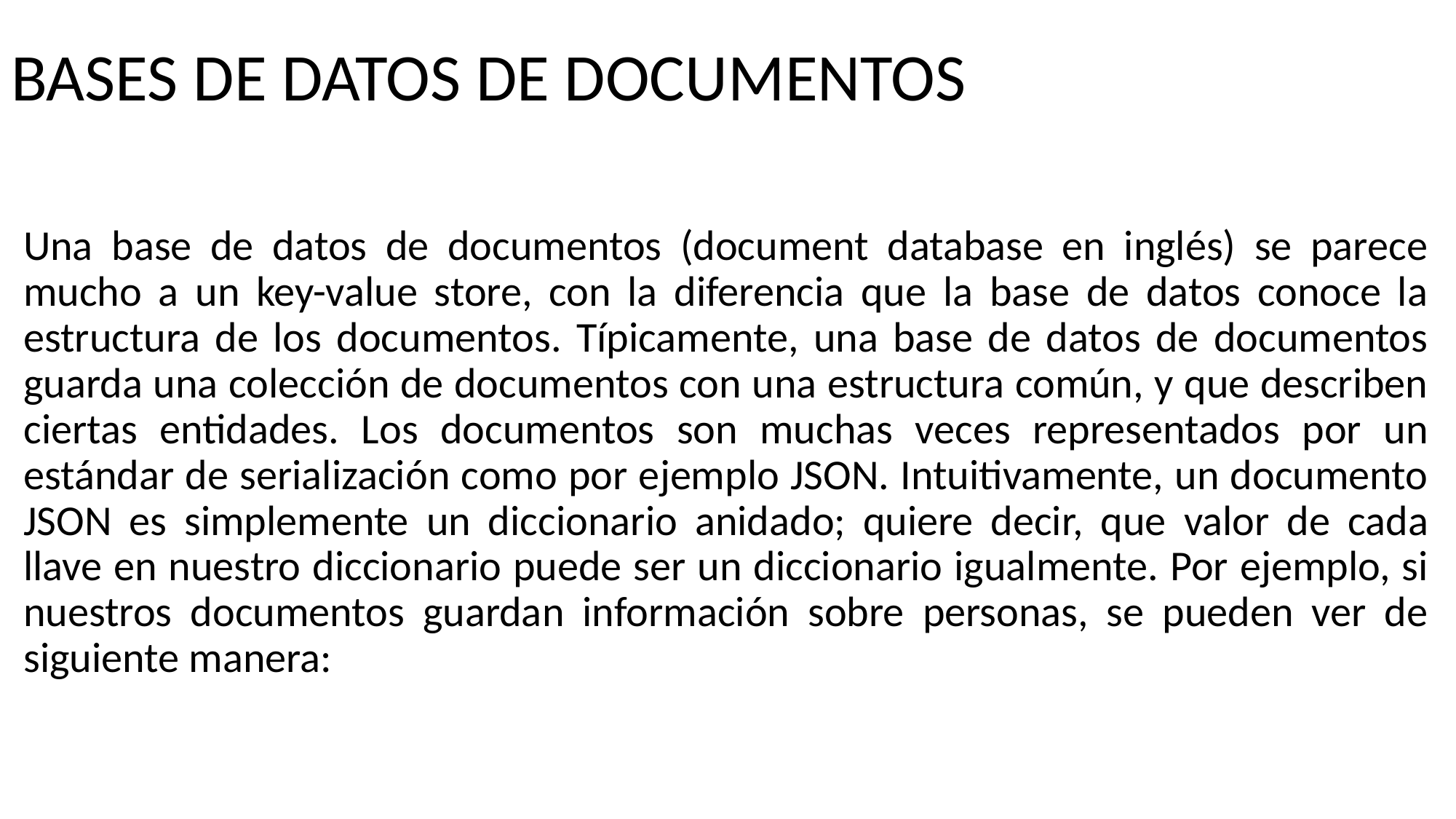

# BASES DE DATOS DE DOCUMENTOS
Una base de datos de documentos (document database en inglés) se parece mucho a un key-value store, con la diferencia que la base de datos conoce la estructura de los documentos. Típicamente, una base de datos de documentos guarda una colección de documentos con una estructura común, y que describen ciertas entidades. Los documentos son muchas veces representados por un estándar de serialización como por ejemplo JSON. Intuitivamente, un documento JSON es simplemente un diccionario anidado; quiere decir, que valor de cada llave en nuestro diccionario puede ser un diccionario igualmente. Por ejemplo, si nuestros documentos guardan información sobre personas, se pueden ver de siguiente manera: